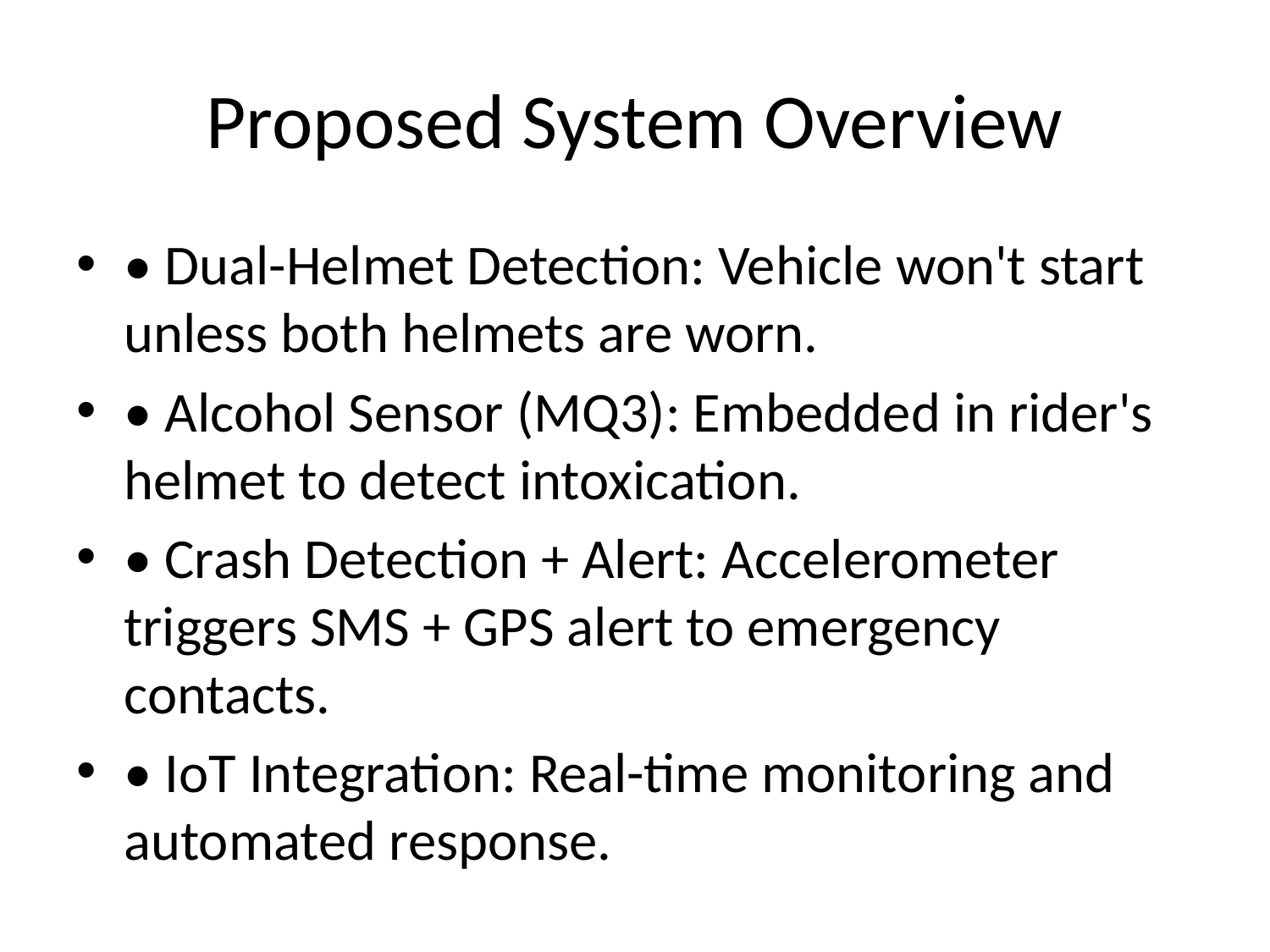

# Proposed System Overview
• Dual-Helmet Detection: Vehicle won't start unless both helmets are worn.
• Alcohol Sensor (MQ3): Embedded in rider's helmet to detect intoxication.
• Crash Detection + Alert: Accelerometer triggers SMS + GPS alert to emergency contacts.
• IoT Integration: Real-time monitoring and automated response.